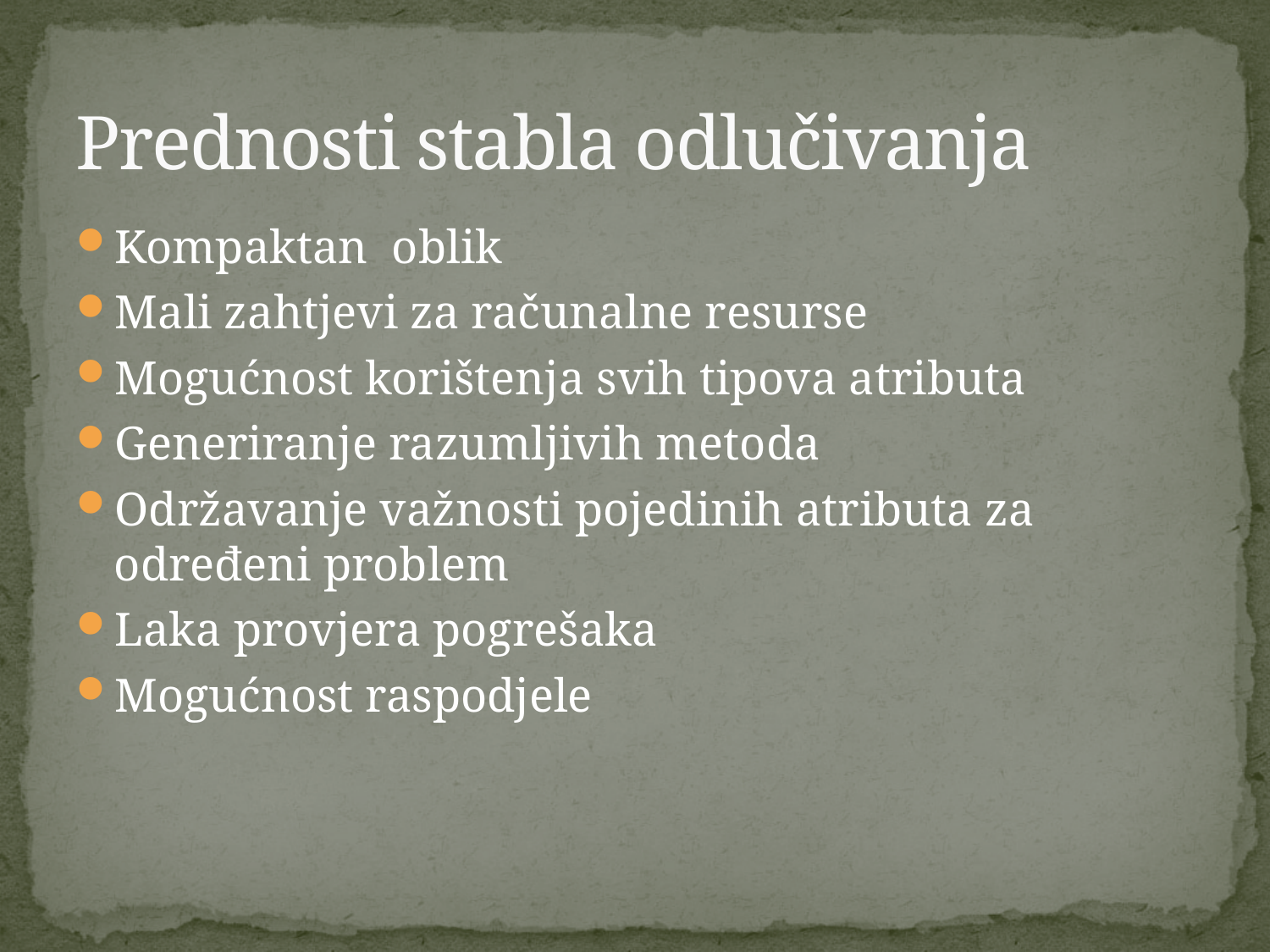

# Prednosti stabla odlučivanja
Kompaktan  oblik
Mali zahtjevi za računalne resurse
Mogućnost korištenja svih tipova atributa
Generiranje razumljivih metoda
Održavanje važnosti pojedinih atributa za određeni problem
Laka provjera pogrešaka
Mogućnost raspodjele